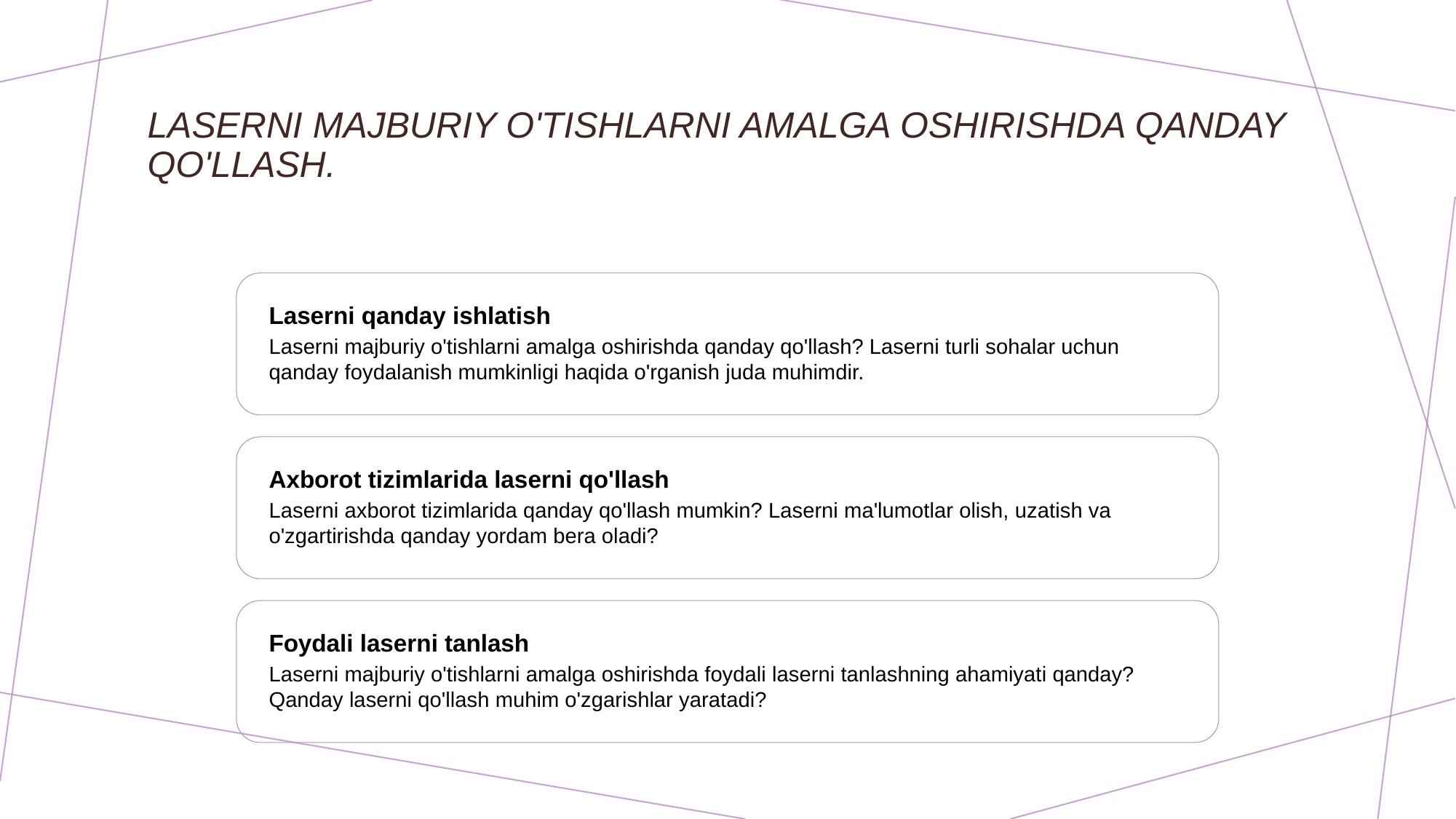

# Laserni majburiy o'tishlarni amalga oshirishda qanday qo'llash.

Laserni qanday ishlatish
Laserni majburiy o'tishlarni amalga oshirishda qanday qo'llash? Laserni turli sohalar uchun qanday foydalanish mumkinligi haqida o'rganish juda muhimdir.

Axborot tizimlarida laserni qo'llash
Laserni axborot tizimlarida qanday qo'llash mumkin? Laserni ma'lumotlar olish, uzatish va o'zgartirishda qanday yordam bera oladi?

Foydali laserni tanlash
Laserni majburiy o'tishlarni amalga oshirishda foydali laserni tanlashning ahamiyati qanday? Qanday laserni qo'llash muhim o'zgarishlar yaratadi?